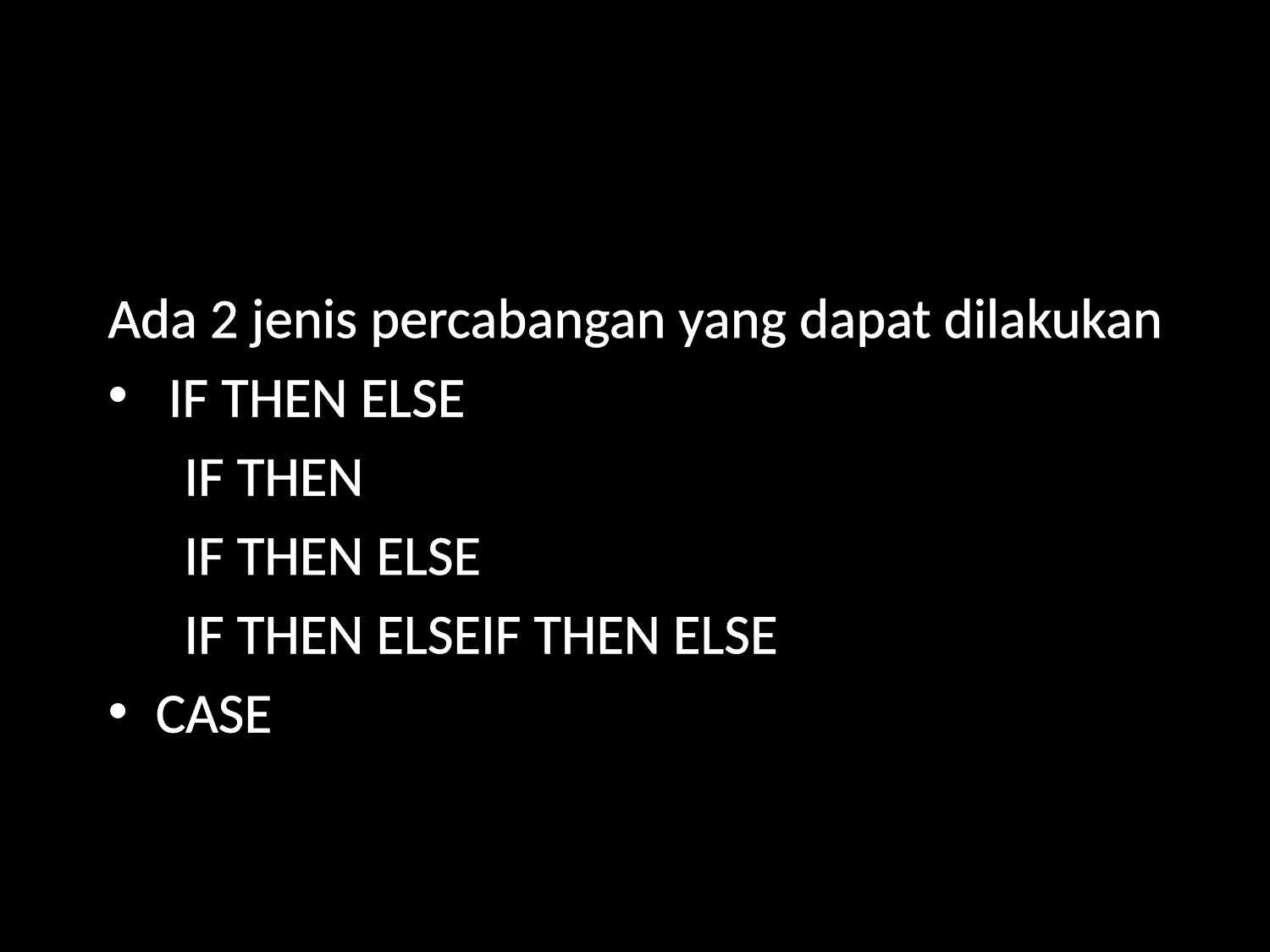

# Jenis Percabangan
Ada 2 jenis percabangan yang dapat dilakukan
 IF THEN ELSE
      IF THEN
      IF THEN ELSE
      IF THEN ELSEIF THEN ELSE
CASE